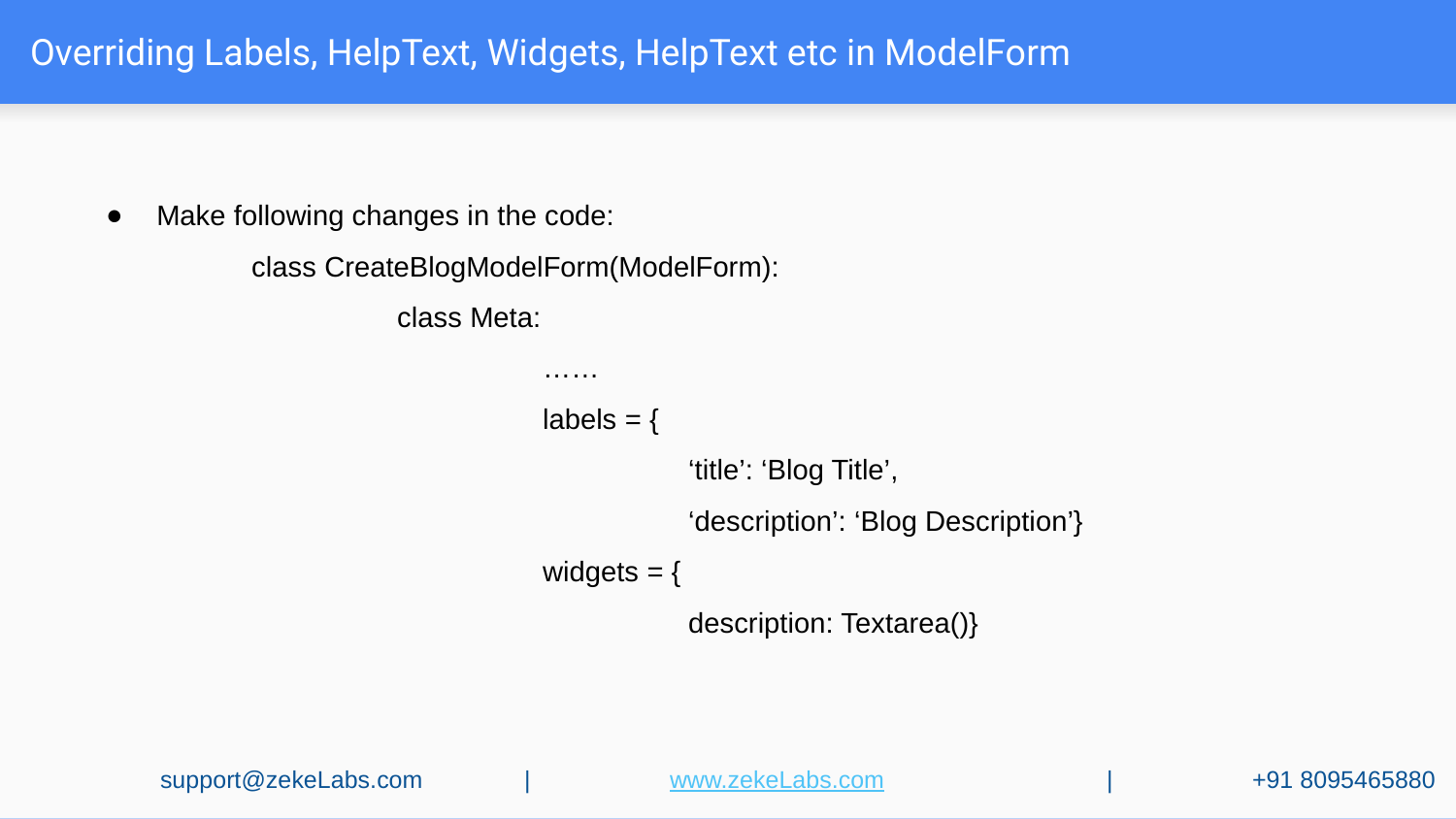

# Overriding Labels, HelpText, Widgets, HelpText etc in ModelForm
Make following changes in the code:
	class CreateBlogModelForm(ModelForm):
		class Meta:
			……
			labels = {
				‘title’: ‘Blog Title’,
				‘description’: ‘Blog Description’}
			widgets = {
				description: Textarea()}

support@zekeLabs.com	|	www.zekeLabs.com		|	+91 8095465880